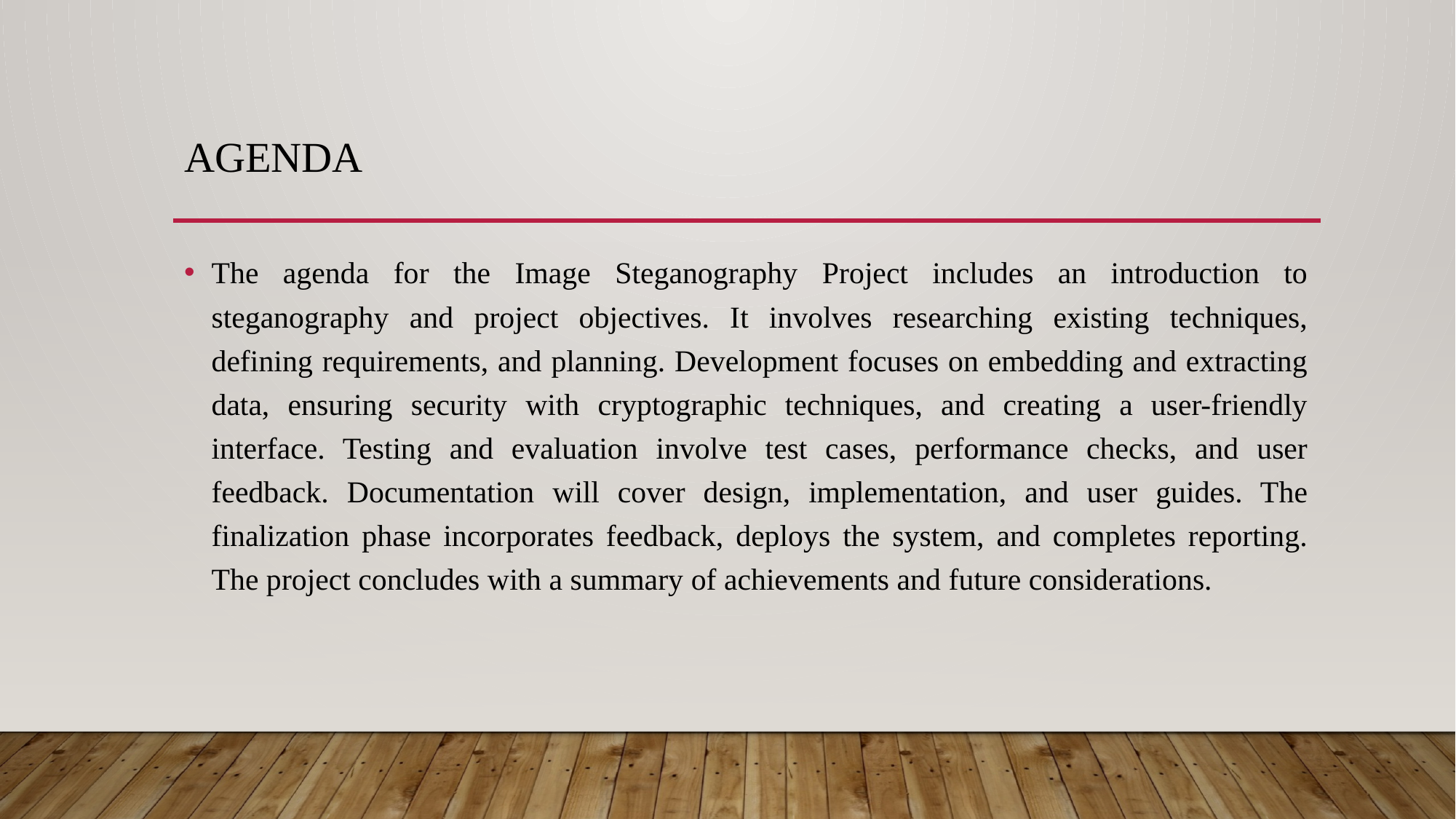

# AGENDA
The agenda for the Image Steganography Project includes an introduction to steganography and project objectives. It involves researching existing techniques, defining requirements, and planning. Development focuses on embedding and extracting data, ensuring security with cryptographic techniques, and creating a user-friendly interface. Testing and evaluation involve test cases, performance checks, and user feedback. Documentation will cover design, implementation, and user guides. The finalization phase incorporates feedback, deploys the system, and completes reporting. The project concludes with a summary of achievements and future considerations.